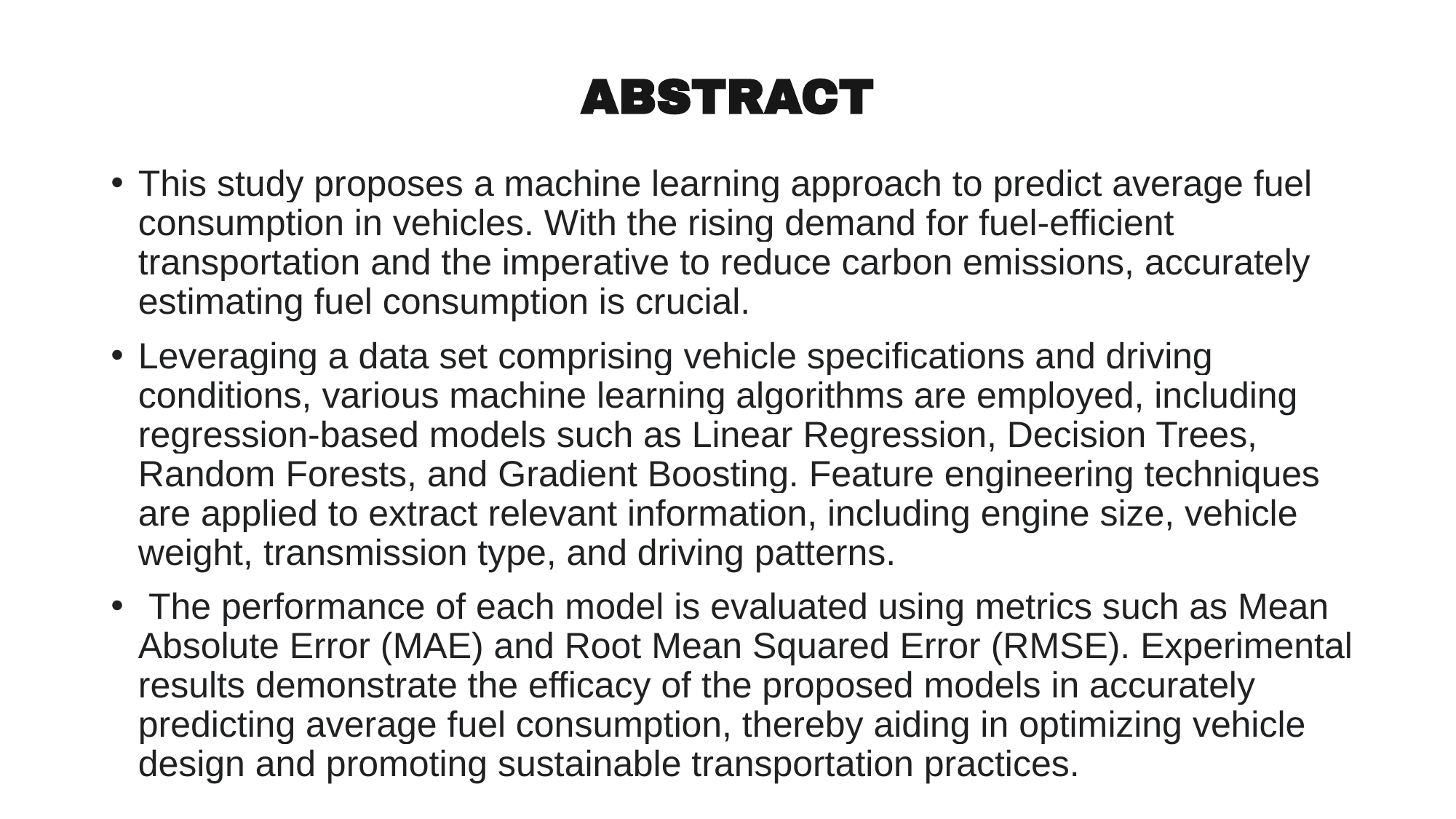

# ABSTRACT
This study proposes a machine learning approach to predict average fuel consumption in vehicles. With the rising demand for fuel-efficient transportation and the imperative to reduce carbon emissions, accurately estimating fuel consumption is crucial.
Leveraging a data set comprising vehicle specifications and driving conditions, various machine learning algorithms are employed, including regression-based models such as Linear Regression, Decision Trees, Random Forests, and Gradient Boosting. Feature engineering techniques are applied to extract relevant information, including engine size, vehicle weight, transmission type, and driving patterns.
 The performance of each model is evaluated using metrics such as Mean Absolute Error (MAE) and Root Mean Squared Error (RMSE). Experimental results demonstrate the efficacy of the proposed models in accurately predicting average fuel consumption, thereby aiding in optimizing vehicle design and promoting sustainable transportation practices.